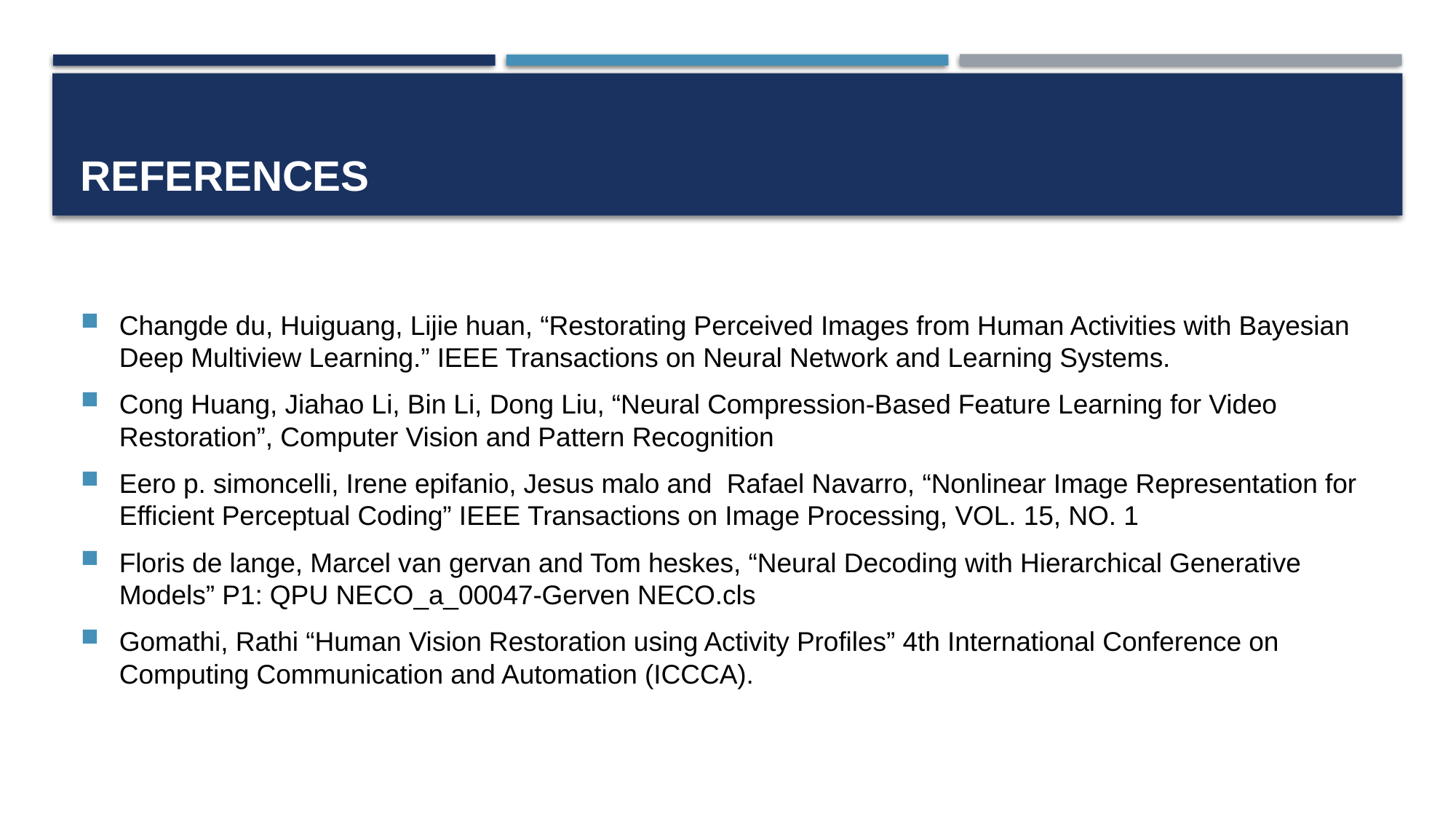

# REFERENCES

Changde du, Huiguang, Lijie huan, “Restorating Perceived Images from Human Activities with Bayesian Deep Multiview Learning.” IEEE Transactions on Neural Network and Learning Systems.
Cong Huang, Jiahao Li, Bin Li, Dong Liu, “Neural Compression-Based Feature Learning for Video Restoration”, Computer Vision and Pattern Recognition
Eero p. simoncelli, Irene epifanio, Jesus malo and  Rafael Navarro, “Nonlinear Image Representation for Efficient Perceptual Coding” IEEE Transactions on Image Processing, VOL. 15, NO. 1
Floris de lange, Marcel van gervan and Tom heskes, “Neural Decoding with Hierarchical Generative Models” P1: QPU NECO_a_00047-Gerven NECO.cls
Gomathi, Rathi “Human Vision Restoration using Activity Profiles” 4th International Conference on Computing Communication and Automation (ICCCA).